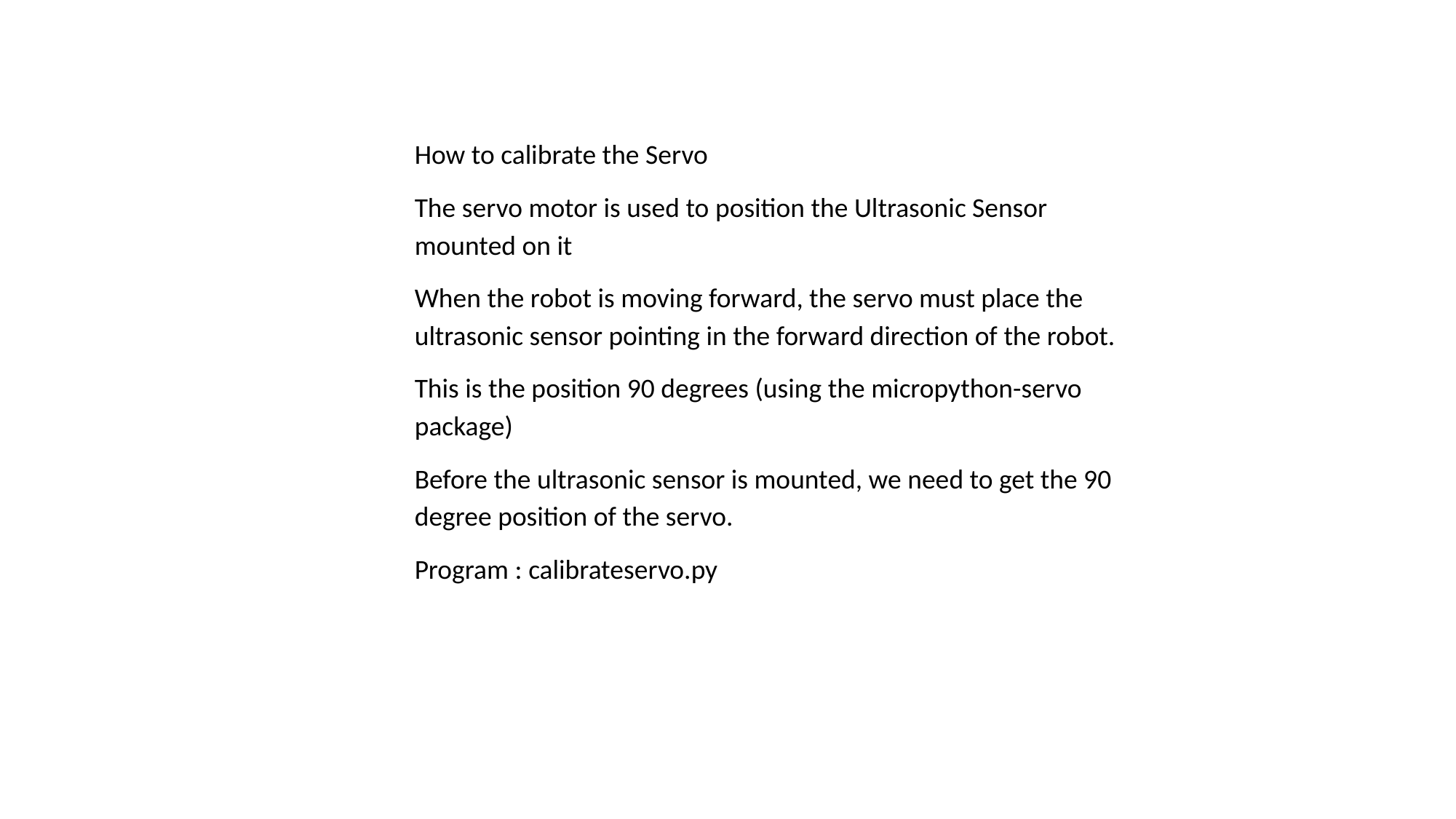

How to calibrate the Servo
The servo motor is used to position the Ultrasonic Sensor mounted on it
When the robot is moving forward, the servo must place the ultrasonic sensor pointing in the forward direction of the robot.
This is the position 90 degrees (using the micropython-servo package)
Before the ultrasonic sensor is mounted, we need to get the 90 degree position of the servo.
Program : calibrateservo.py